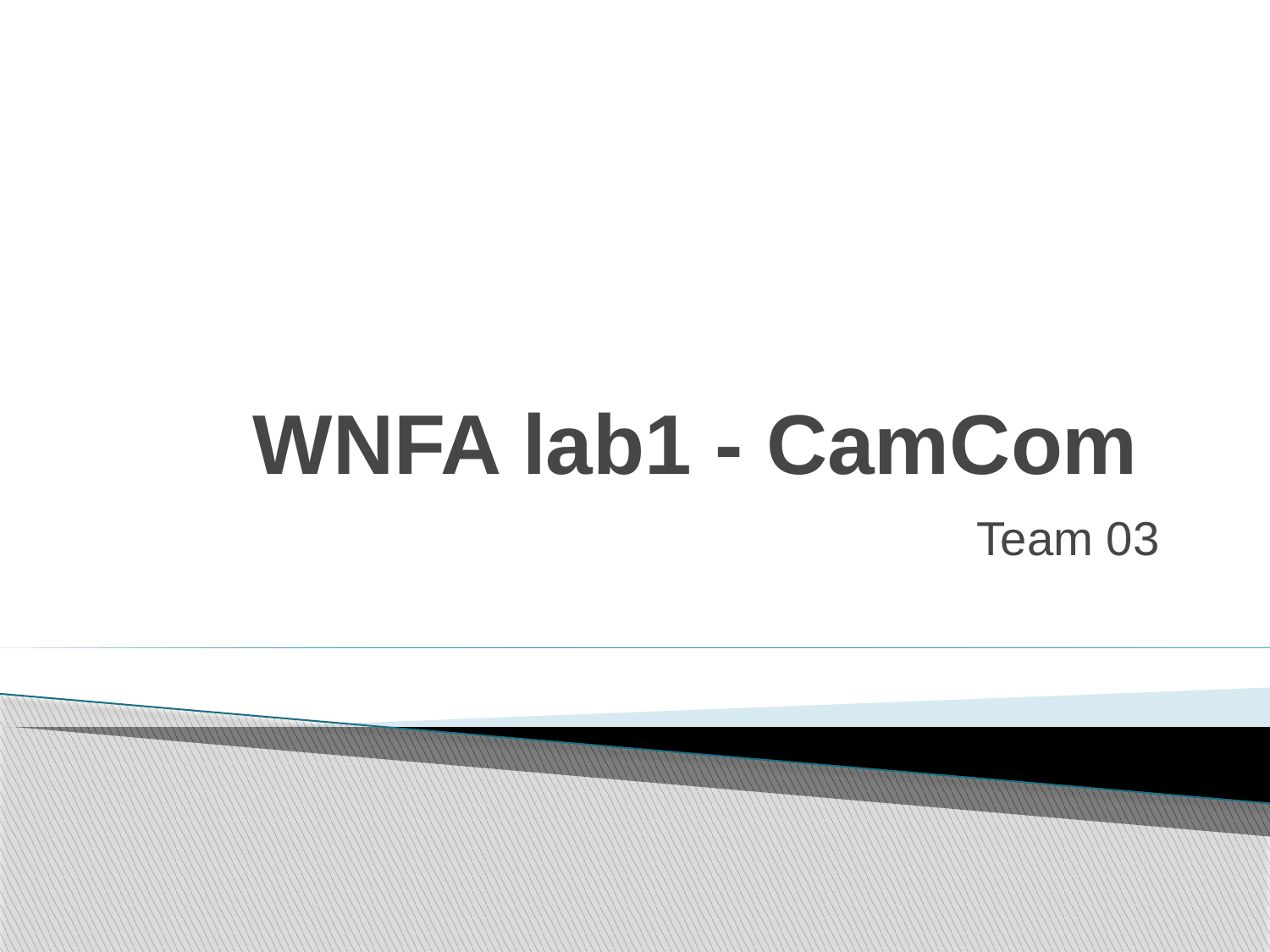

# WNFA lab1 - CamCom
Team 03